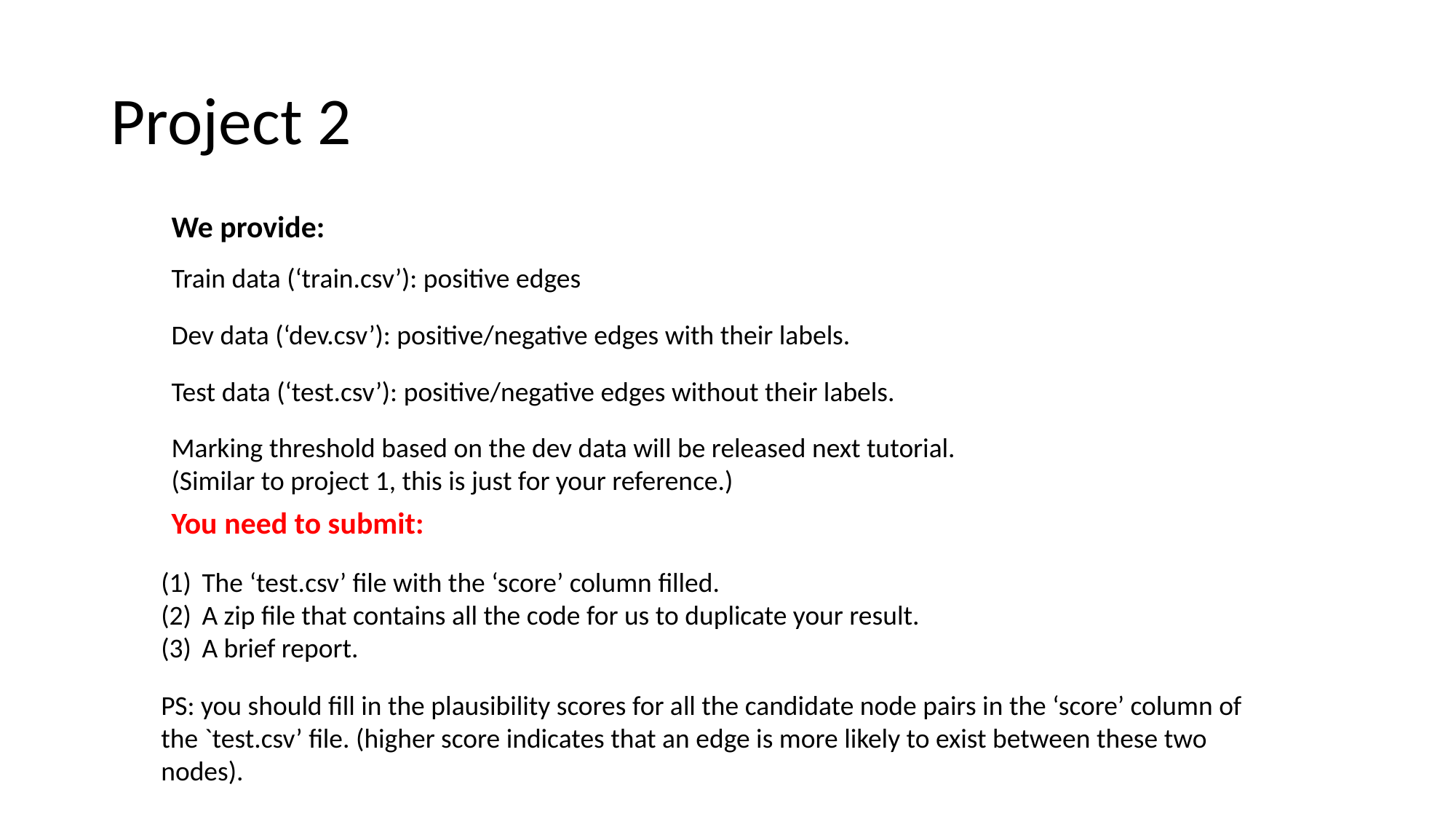

# Project 2
We provide:
Train data (‘train.csv’): positive edges
Dev data (‘dev.csv’): positive/negative edges with their labels.
Test data (‘test.csv’): positive/negative edges without their labels.
Marking threshold based on the dev data will be released next tutorial.
(Similar to project 1, this is just for your reference.)
You need to submit:
The ‘test.csv’ file with the ‘score’ column filled.
A zip file that contains all the code for us to duplicate your result.
A brief report.
PS: you should fill in the plausibility scores for all the candidate node pairs in the ‘score’ column of the `test.csv’ file. (higher score indicates that an edge is more likely to exist between these two nodes).